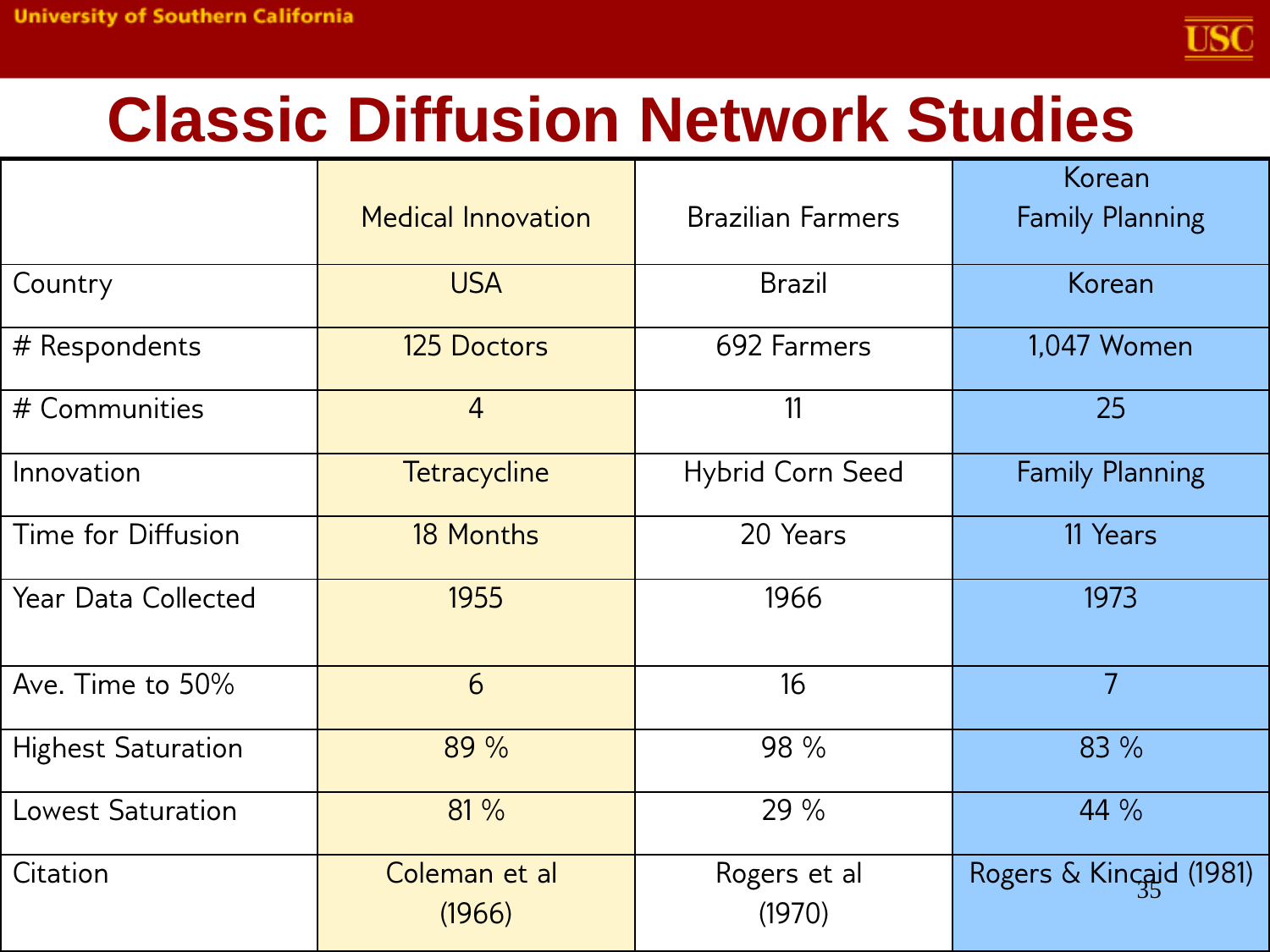

Classic Diffusion Network Studies
|  | Medical Innovation | Brazilian Farmers | Korean Family Planning |
| --- | --- | --- | --- |
| Country | USA | Brazil | Korean |
| # Respondents | 125 Doctors | 692 Farmers | 1,047 Women |
| # Communities | 4 | 11 | 25 |
| Innovation | Tetracycline | Hybrid Corn Seed | Family Planning |
| Time for Diffusion | 18 Months | 20 Years | 11 Years |
| Year Data Collected | 1955 | 1966 | 1973 |
| Ave. Time to 50% | 6 | 16 | 7 |
| Highest Saturation | 89 % | 98 % | 83 % |
| Lowest Saturation | 81 % | 29 % | 44 % |
| Citation | Coleman et al (1966) | Rogers et al (1970) | Rogers & Kincaid (1981) |
35